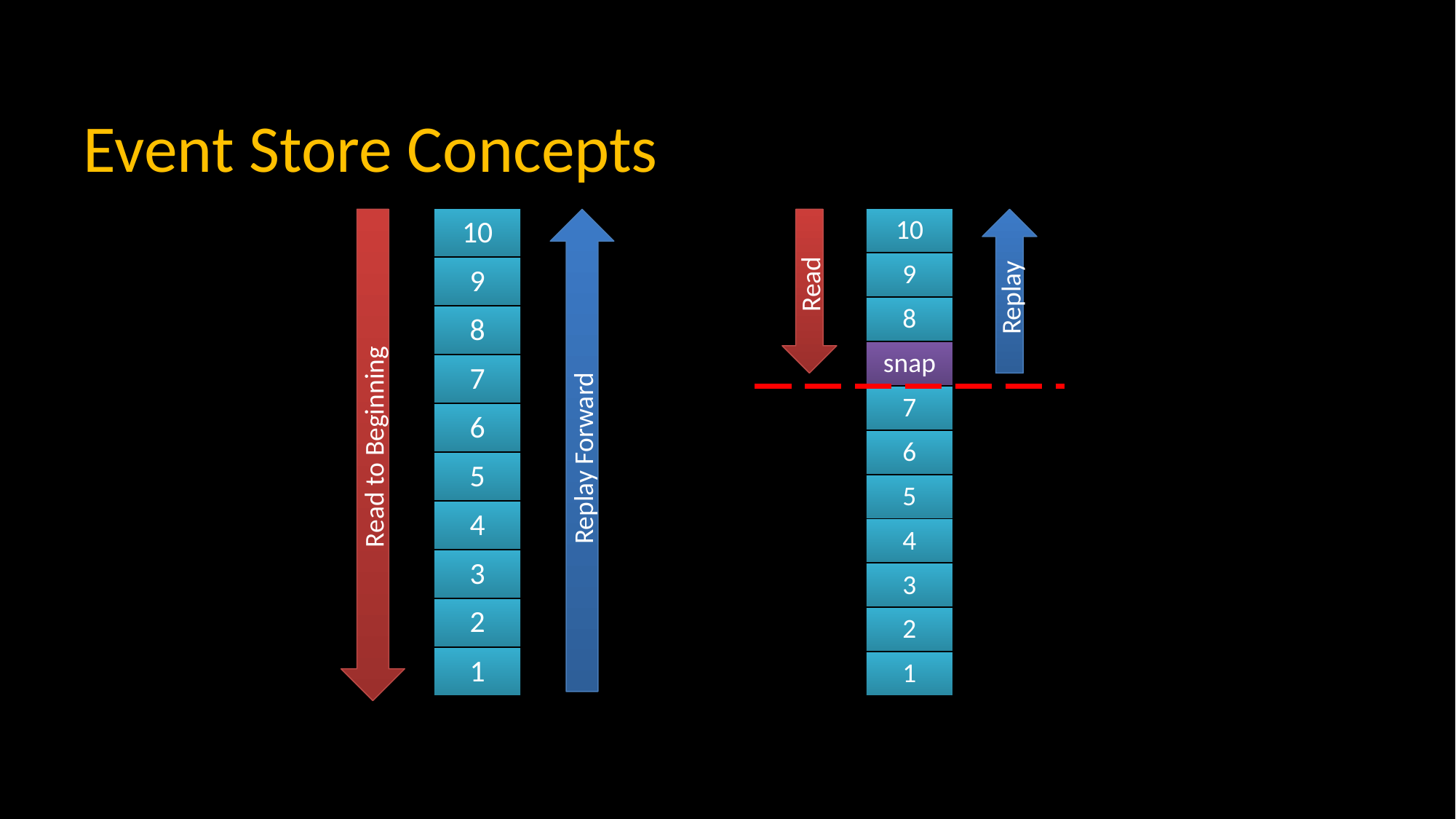

# Event Store Concepts
Read to Beginning
Replay Forward
Read
Replay
10
9
8
7
6
5
4
3
2
1
10
9
8
snap
7
6
5
4
3
2
1